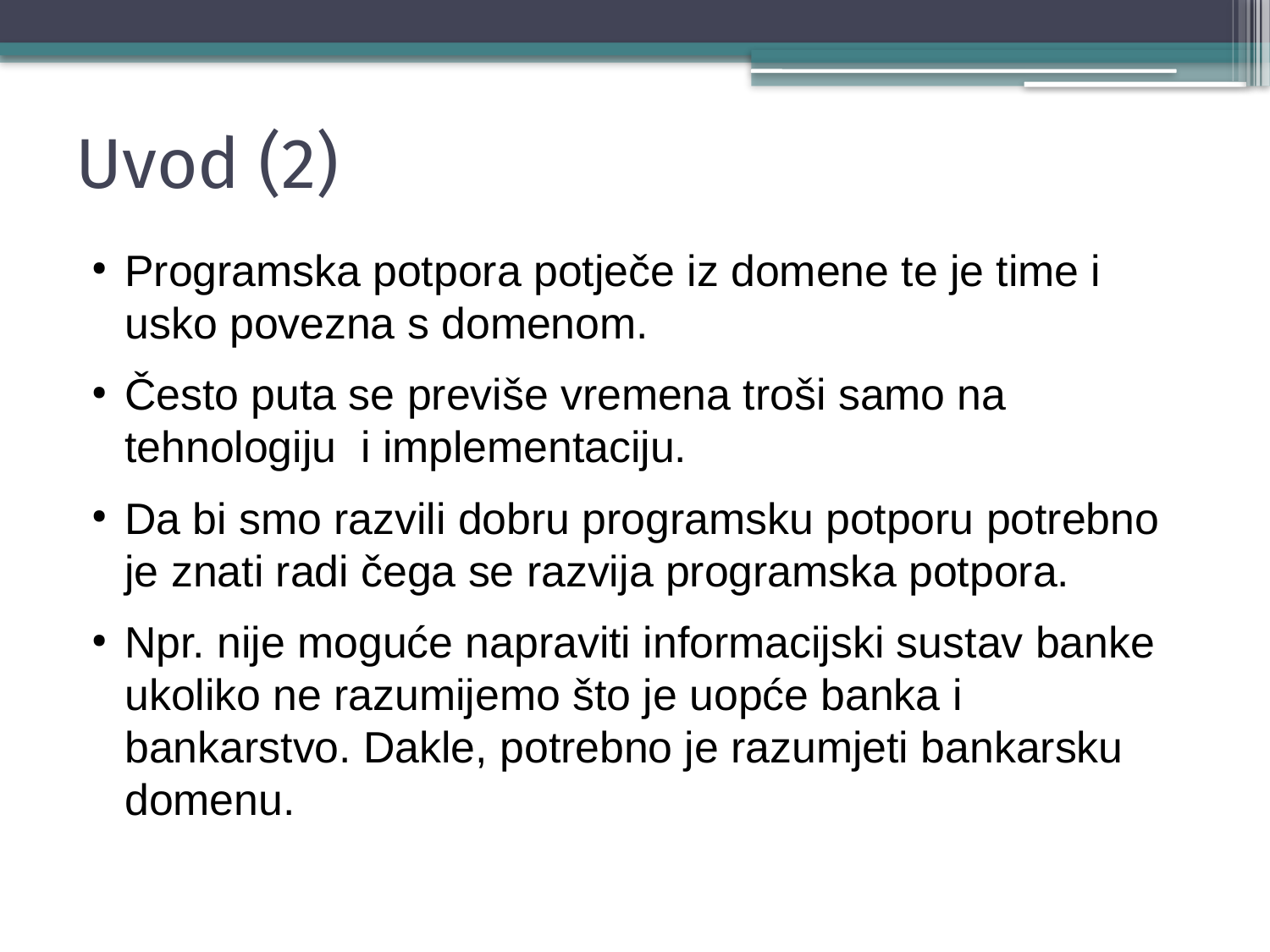

# Uvod (2)
Programska potpora potječe iz domene te je time i usko povezna s domenom.
Često puta se previše vremena troši samo na tehnologiju  i implementaciju.
Da bi smo razvili dobru programsku potporu potrebno je znati radi čega se razvija programska potpora.
Npr. nije moguće napraviti informacijski sustav banke ukoliko ne razumijemo što je uopće banka i bankarstvo. Dakle, potrebno je razumjeti bankarsku domenu.